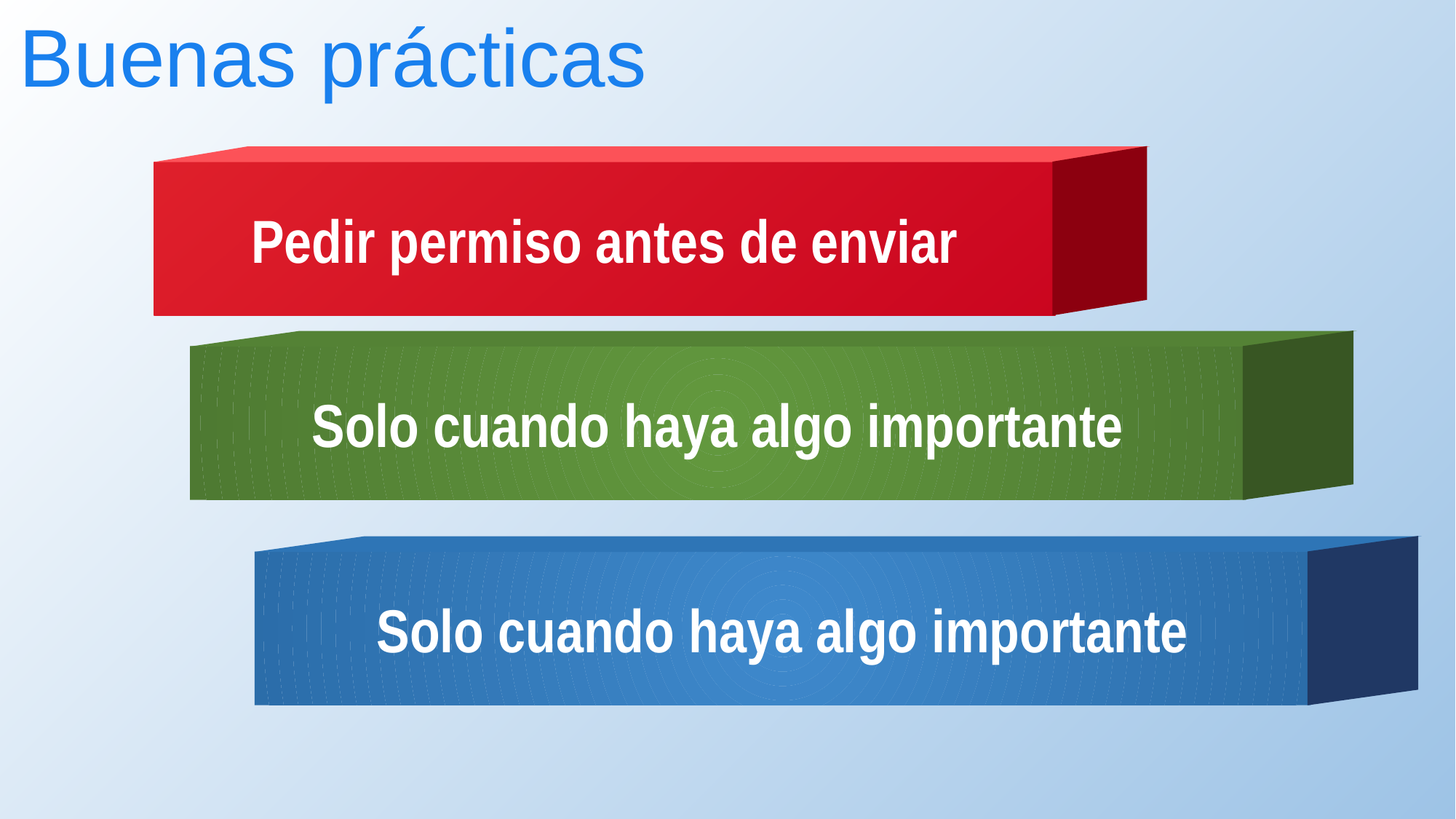

Buenas prácticas

Pedir permiso antes de enviar

Solo cuando haya algo importante

Solo cuando haya algo importante
. Net BCL